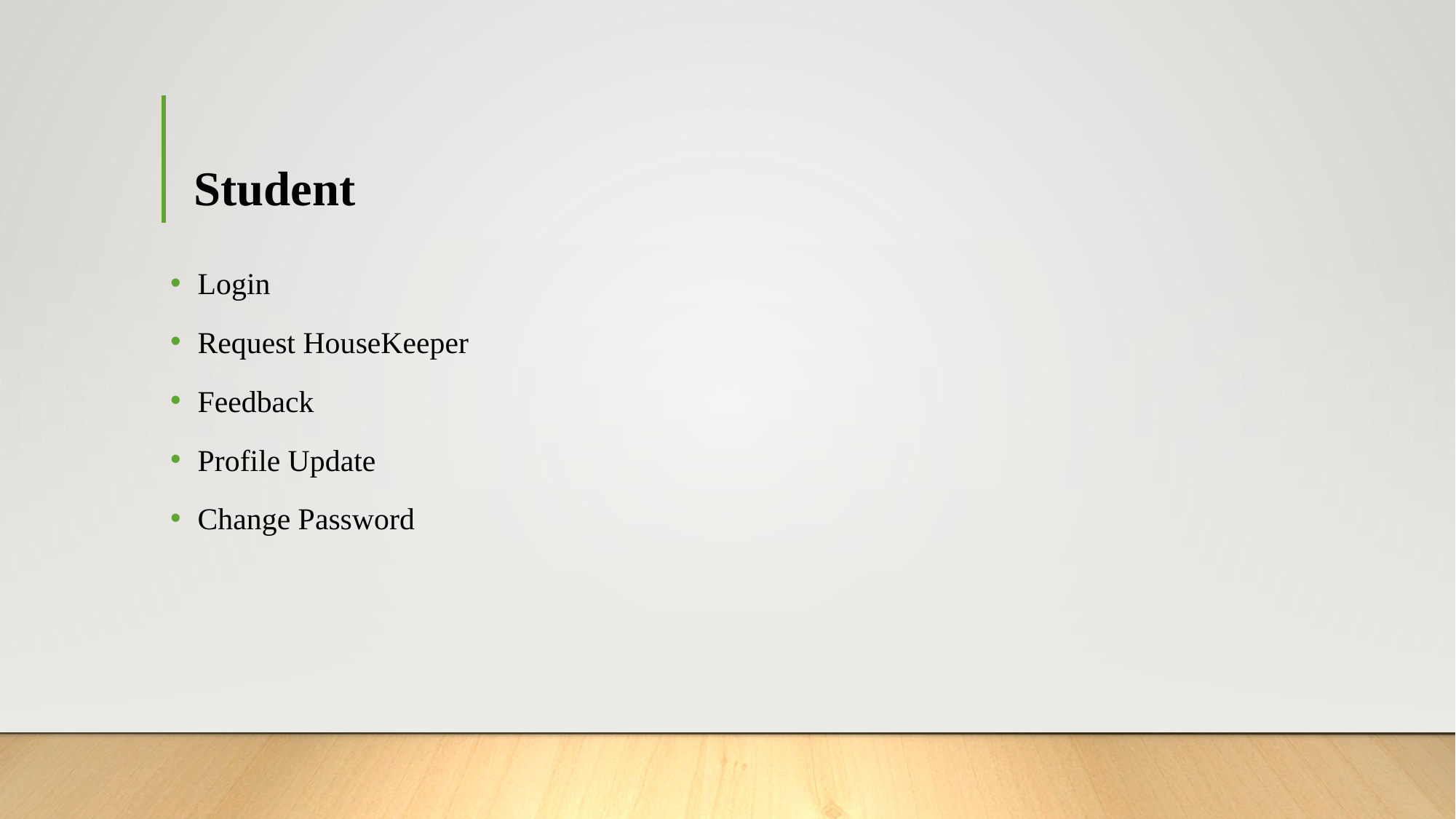

# Student
Login
Request HouseKeeper
Feedback
Profile Update
Change Password